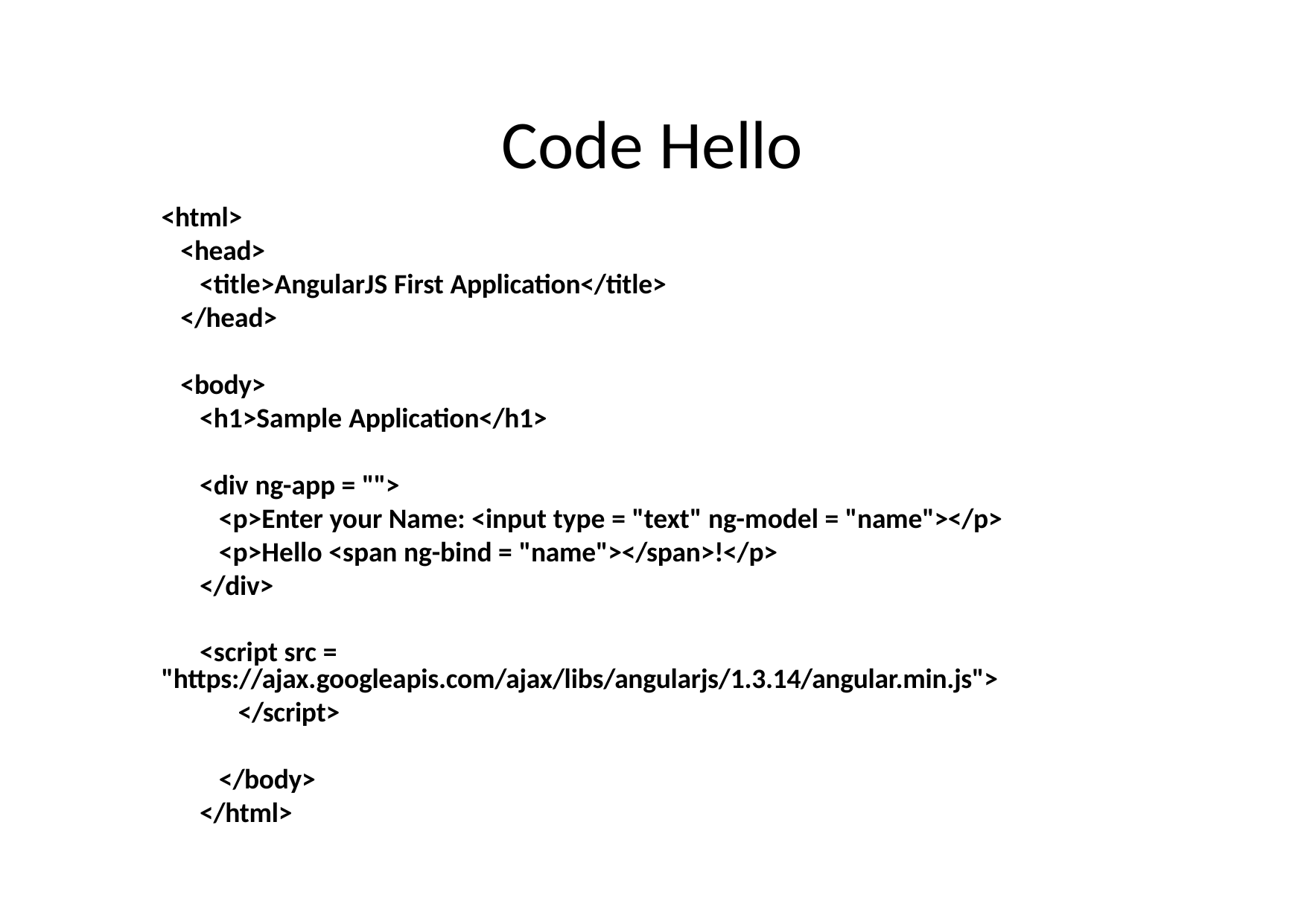

# Code Hello
<html>
<head>
<title>AngularJS First Application</title>
</head>
<body>
<h1>Sample Application</h1>
<div ng-app = "">
<p>Enter your Name: <input type = "text" ng-model = "name"></p>
<p>Hello <span ng-bind = "name"></span>!</p>
</div>

<script src = "https://ajax.googleapis.com/ajax/libs/angularjs/1.3.14/angular.min.js">
</script>
</body>
</html>